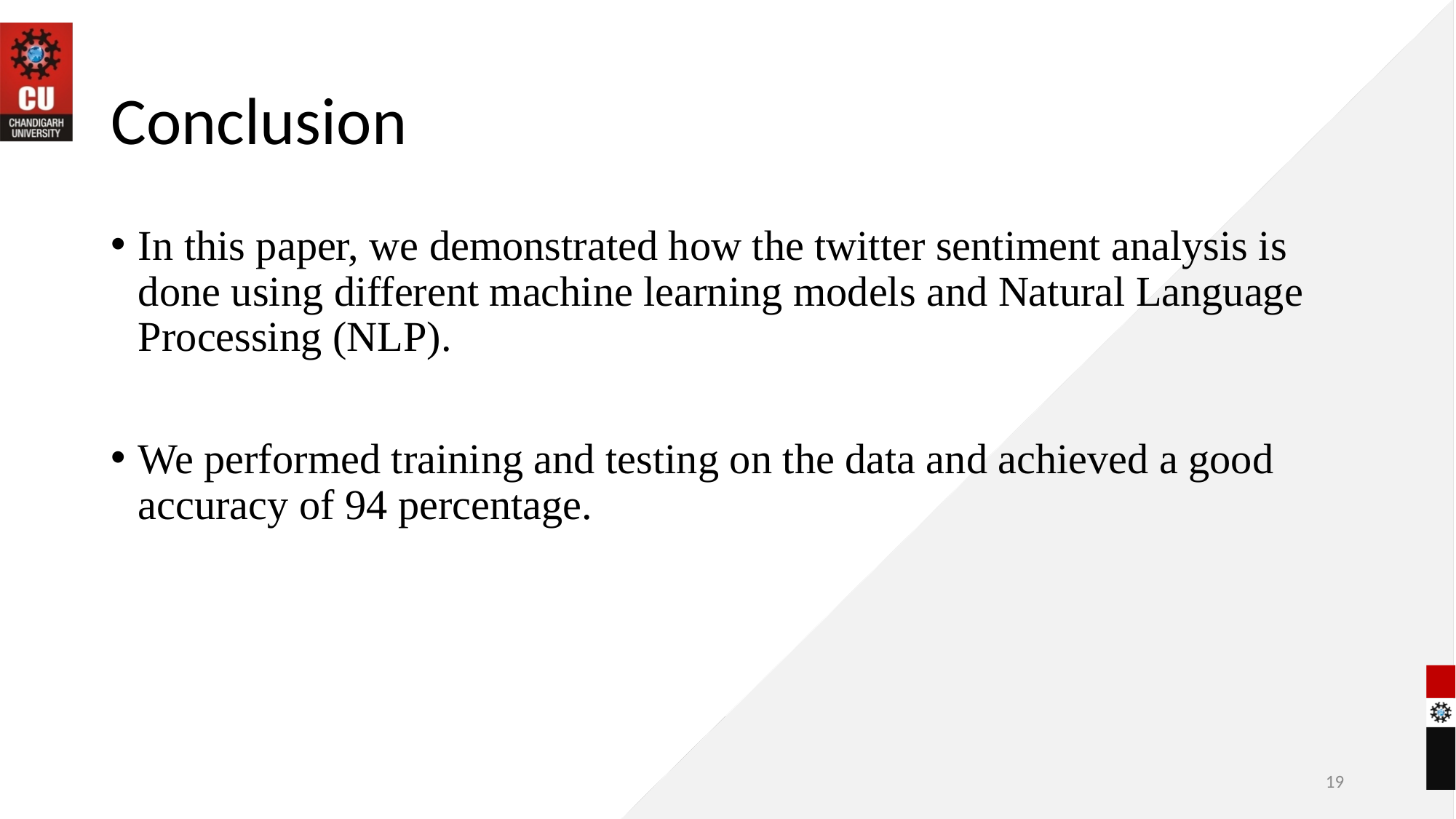

# Conclusion
In this paper, we demonstrated how the twitter sentiment analysis is done using different machine learning models and Natural Language Processing (NLP).

We performed training and testing on the data and achieved a good accuracy of 94 percentage.
19